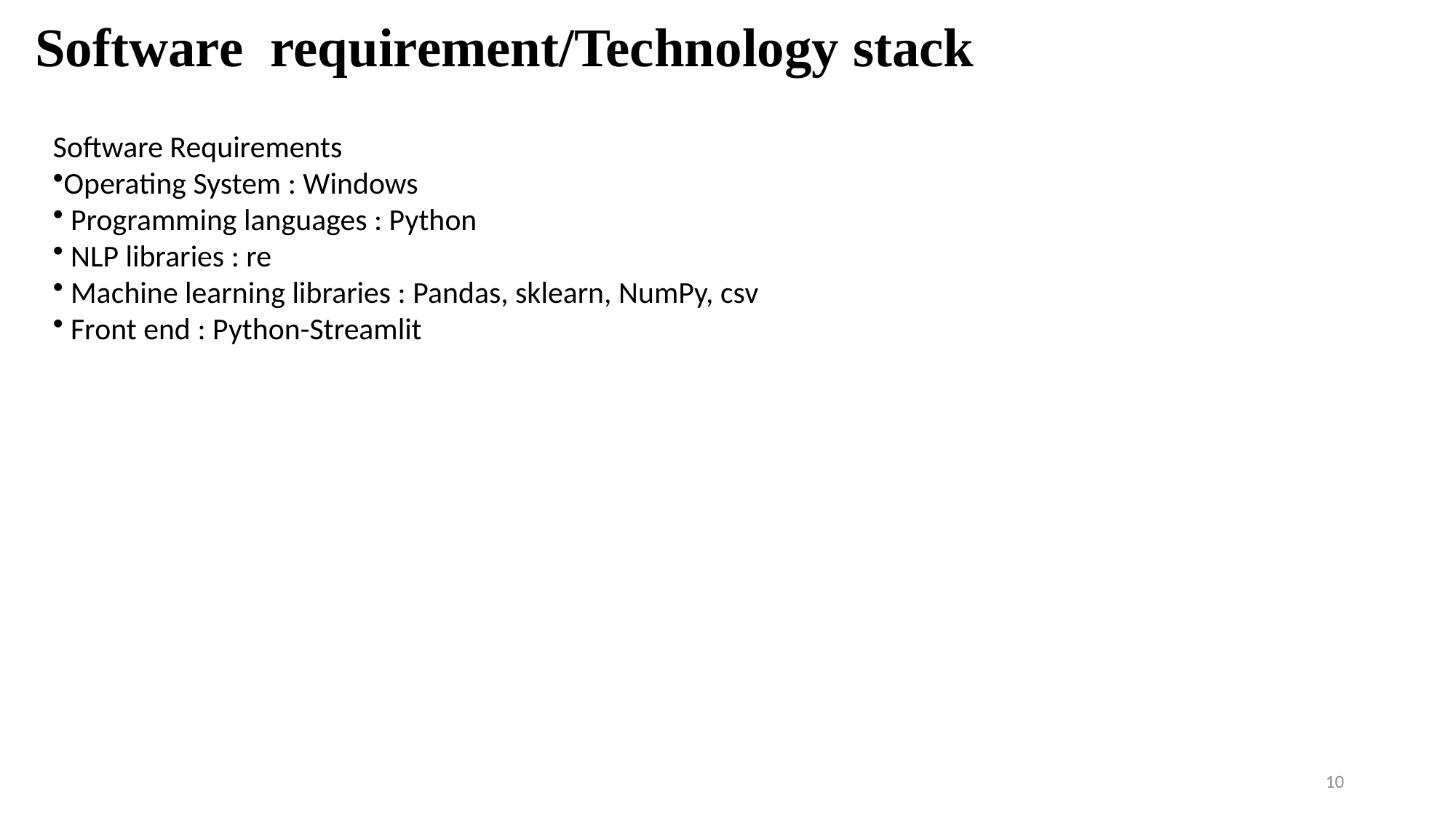

# Software  requirement/Technology stack
Software Requirements
Operating System : Windows
 Programming languages : Python
 NLP libraries : re
 Machine learning libraries : Pandas, sklearn, NumPy, csv
 Front end : Python-Streamlit

10